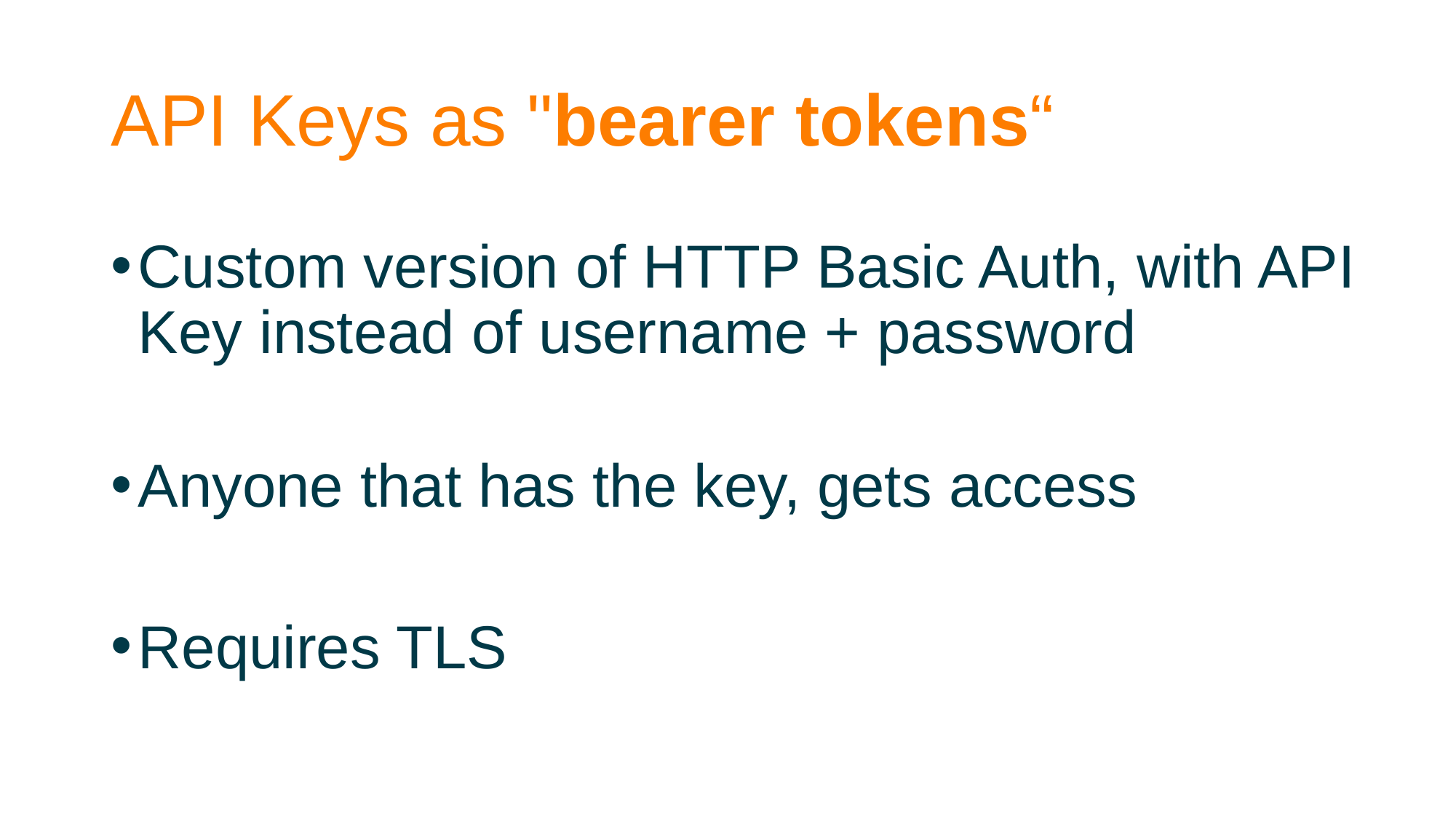

# API Keys as "bearer tokens“
Custom version of HTTP Basic Auth, with API Key instead of username + password
Anyone that has the key, gets access

Requires TLS